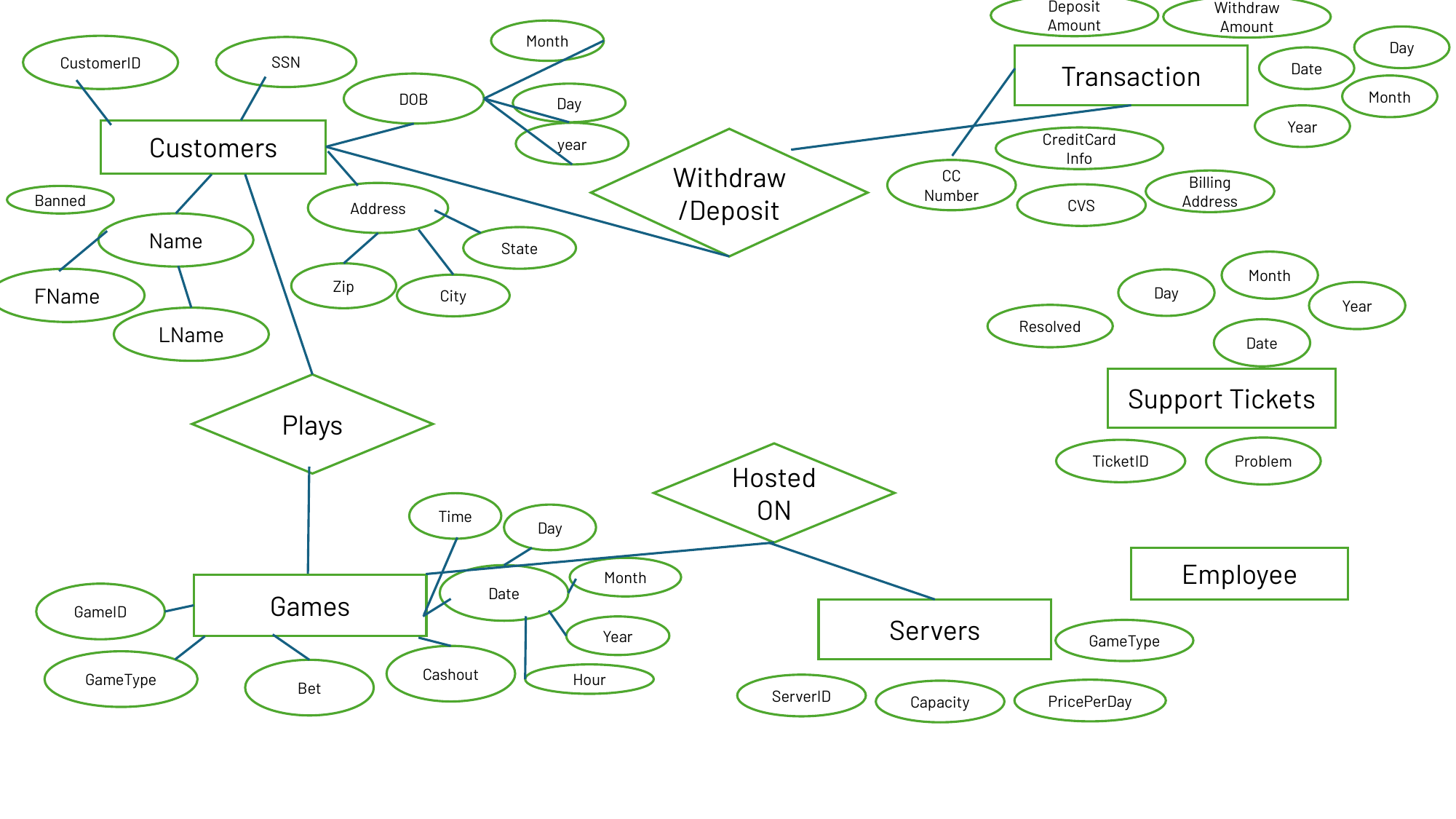

Deposit Amount
Withdraw Amount
Month
Day
CustomerID
SSN
Transaction
Date
DOB
Month
Day
Year
Customers
year
CreditCard Info
Withdraw/Deposit
CC Number
Billing Address
Address
CVS
Banned
Name
State
Month
Zip
FName
Day
City
Year
Resolved
LName
Date
Support Tickets
Plays
Problem
TicketID
Hosted ON
Time
Day
Employee
Month
Date
Games
GameID
Servers
Year
GameType
Cashout
GameType
Bet
Hour
ServerID
PricePerDay
Capacity